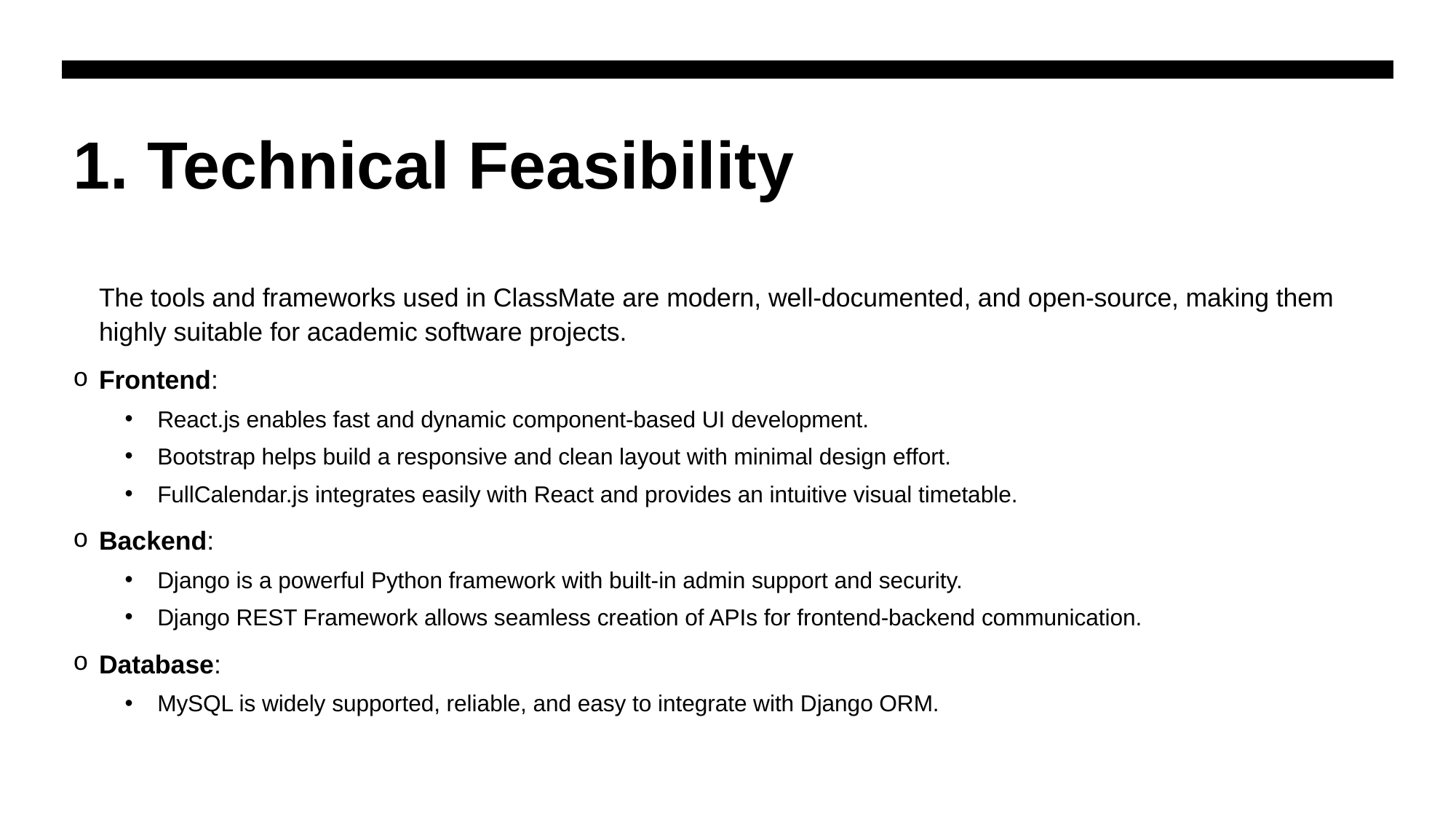

# 1. Technical Feasibility
	The tools and frameworks used in ClassMate are modern, well-documented, and open-source, making them highly suitable for academic software projects.
Frontend:
React.js enables fast and dynamic component-based UI development.
Bootstrap helps build a responsive and clean layout with minimal design effort.
FullCalendar.js integrates easily with React and provides an intuitive visual timetable.
Backend:
Django is a powerful Python framework with built-in admin support and security.
Django REST Framework allows seamless creation of APIs for frontend-backend communication.
Database:
MySQL is widely supported, reliable, and easy to integrate with Django ORM.